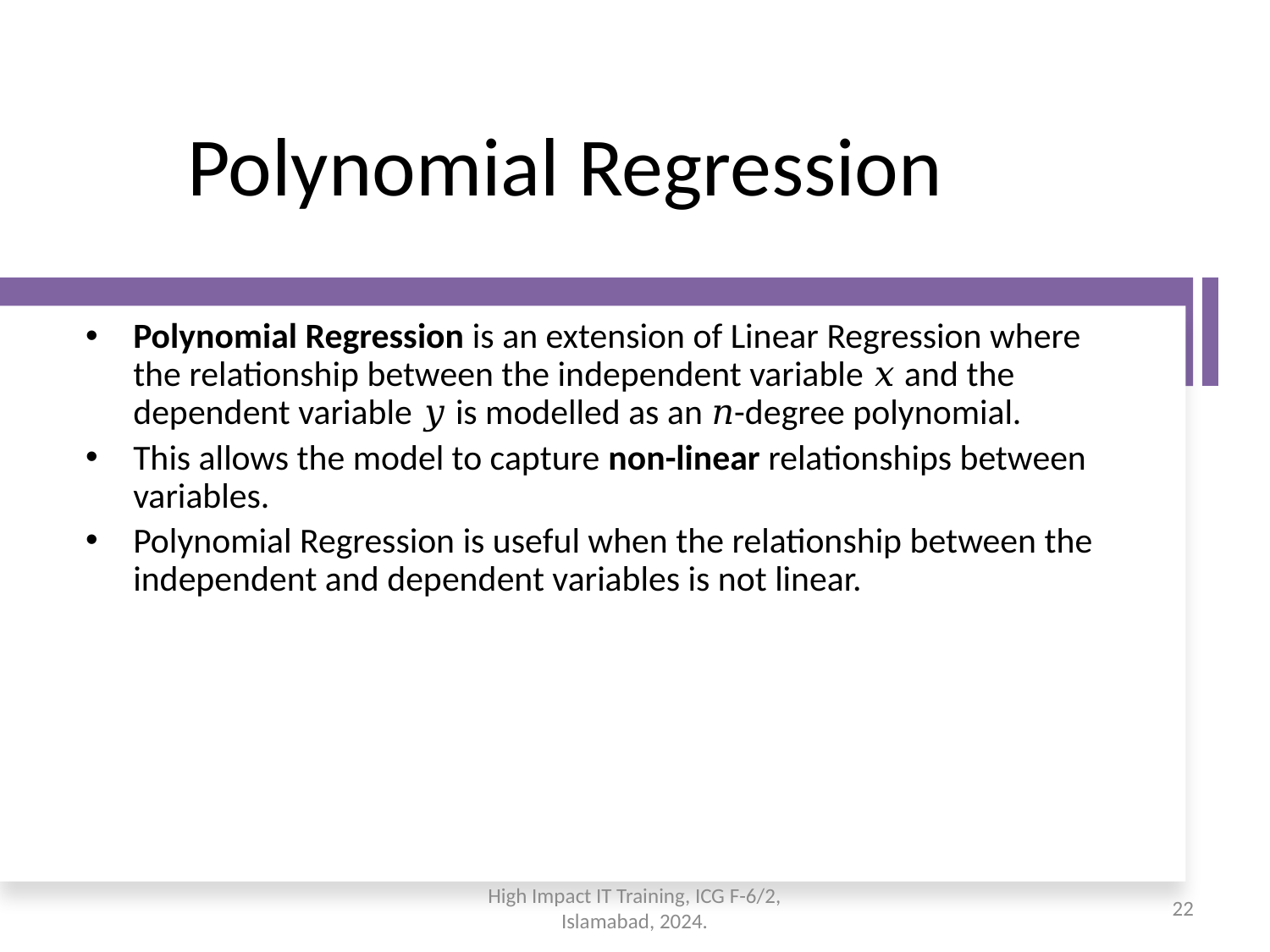

# Polynomial Regression

Polynomial Regression is an extension of Linear Regression where the relationship between the independent variable 𝑥 and the dependent variable 𝑦 is modelled as an 𝑛-degree polynomial.
This allows the model to capture non-linear relationships between variables.
Polynomial Regression is useful when the relationship between the independent and dependent variables is not linear.
High Impact IT Training, ICG F-6/2, Islamabad, 2024.
22